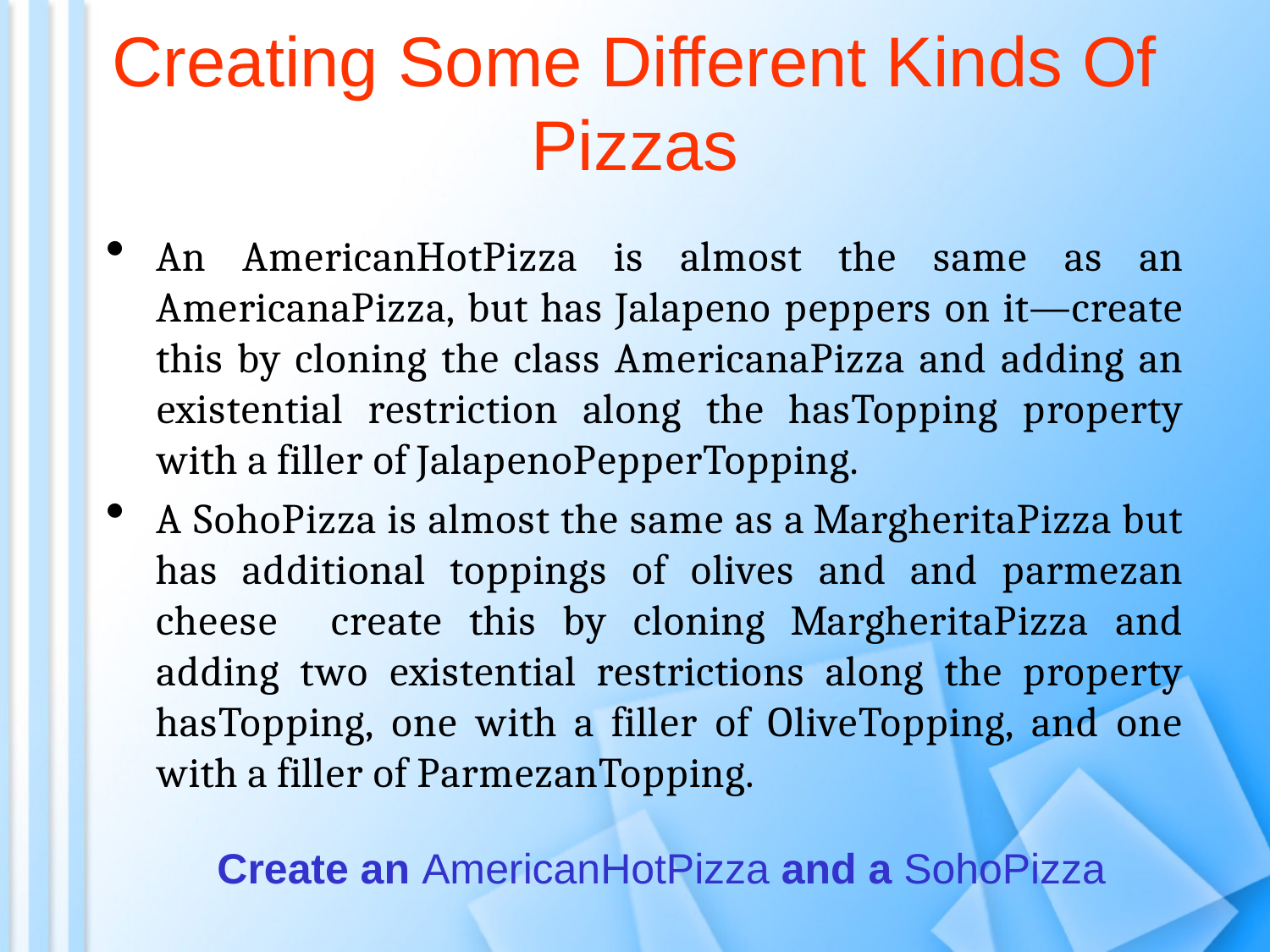

Creating Some Different Kinds Of Pizzas
An AmericanHotPizza is almost the same as an AmericanaPizza, but has Jalapeno peppers on it—create this by cloning the class AmericanaPizza and adding an existential restriction along the hasTopping property with a filler of JalapenoPepperTopping.
A SohoPizza is almost the same as a MargheritaPizza but has additional toppings of olives and and parmezan cheese  create this by cloning MargheritaPizza and adding two existential restrictions along the property hasTopping, one with a filler of OliveTopping, and one with a filler of ParmezanTopping.
Create an AmericanHotPizza and a SohoPizza